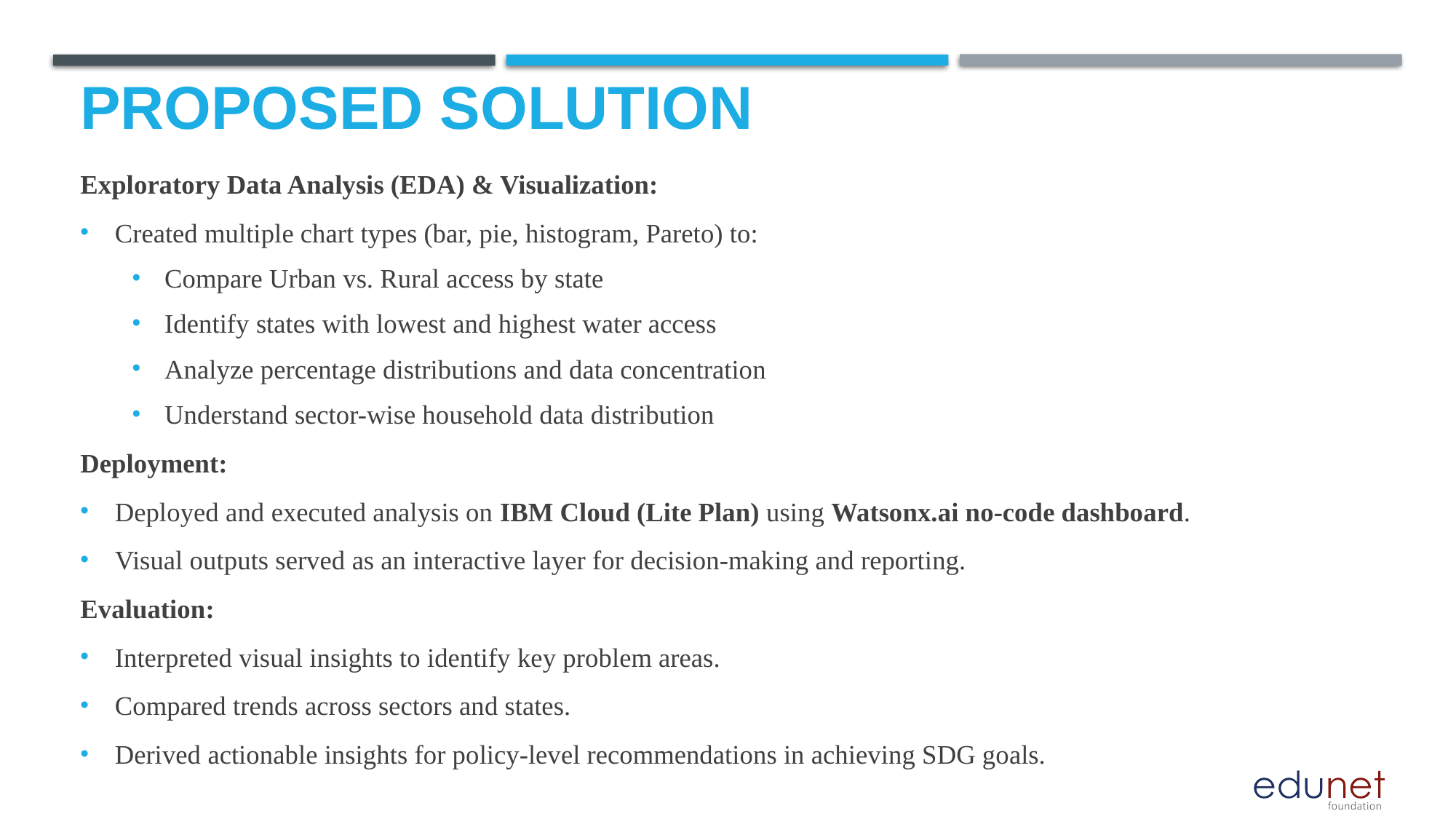

# Proposed Solution
Exploratory Data Analysis (EDA) & Visualization:
Created multiple chart types (bar, pie, histogram, Pareto) to:
Compare Urban vs. Rural access by state
Identify states with lowest and highest water access
Analyze percentage distributions and data concentration
Understand sector-wise household data distribution
Deployment:
Deployed and executed analysis on IBM Cloud (Lite Plan) using Watsonx.ai no-code dashboard.
Visual outputs served as an interactive layer for decision-making and reporting.
Evaluation:
Interpreted visual insights to identify key problem areas.
Compared trends across sectors and states.
Derived actionable insights for policy-level recommendations in achieving SDG goals.